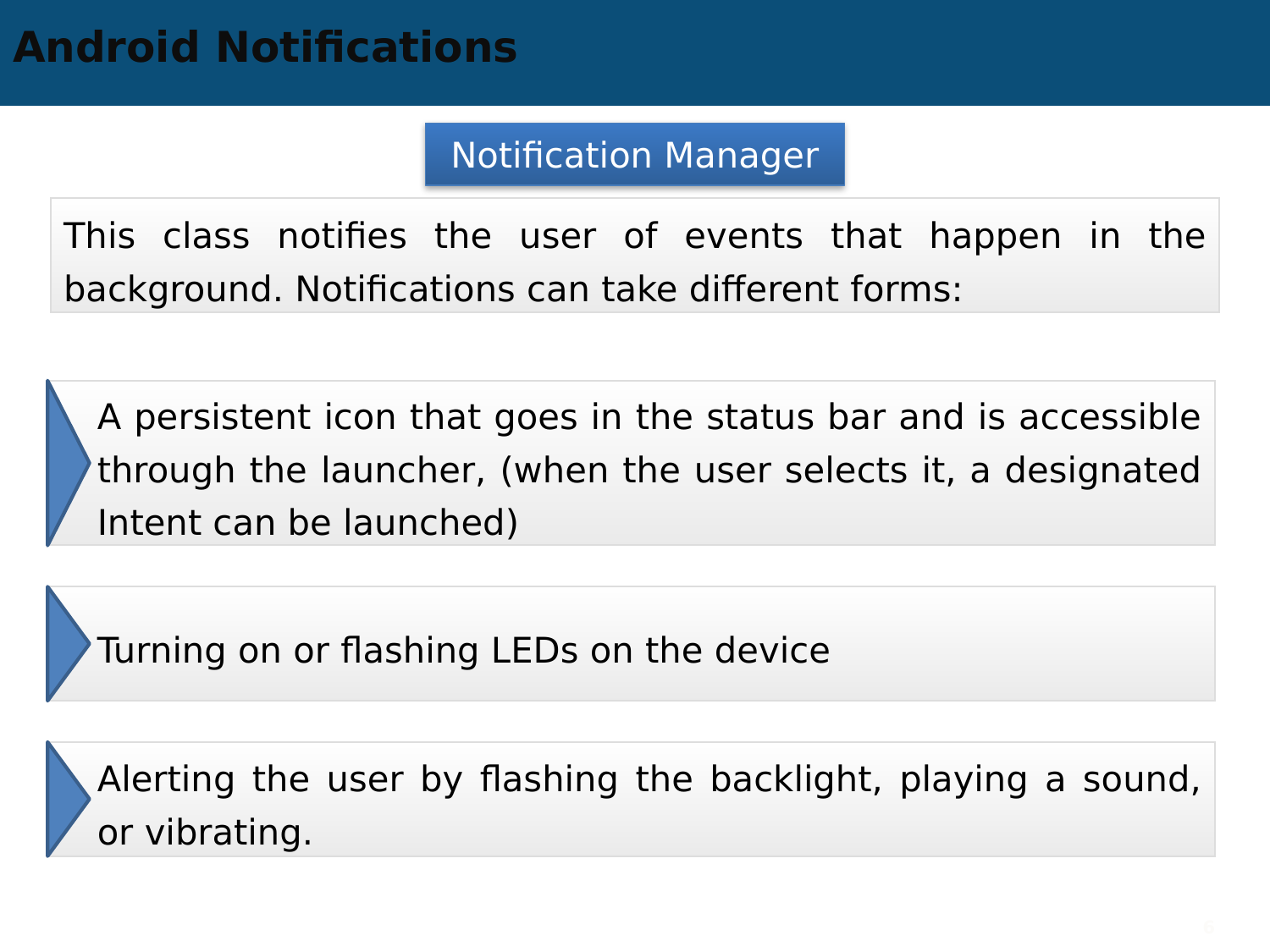

# Android Notifications
Notification Manager
This class notifies the user of events that happen in the background. Notifications can take different forms:
A persistent icon that goes in the status bar and is accessible through the launcher, (when the user selects it, a designated Intent can be launched)

Turning on or flashing LEDs on the device

Alerting the user by flashing the backlight, playing a sound, or vibrating.